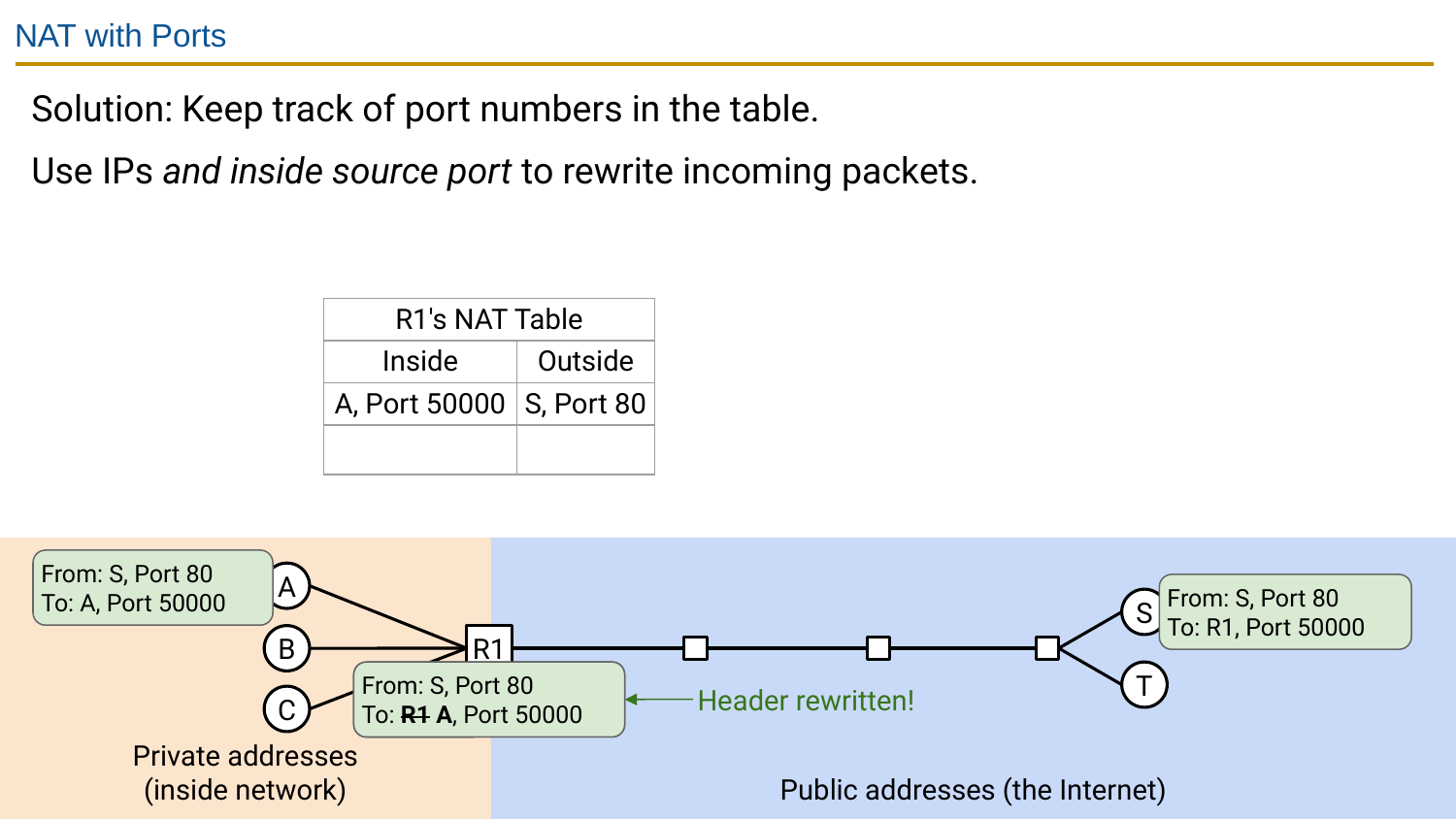

# NAT with Ports
Solution: Keep track of port numbers in the table.
Use IPs and inside source port to rewrite incoming packets.
| R1's NAT Table |  |
| --- | --- |
| Inside | Outside |
| A, Port 50000 | S, Port 80 |
|  |  |
Private addresses
(inside network)
Public addresses (the Internet)
From: S, Port 80
To: A, Port 50000
A
From: S, Port 80
To: R1, Port 50000
S
B
R1

T
From: S, Port 80
To: R1, Port 50000
From: S, Port 80
To: R1 A, Port 50000
Header rewritten!
C